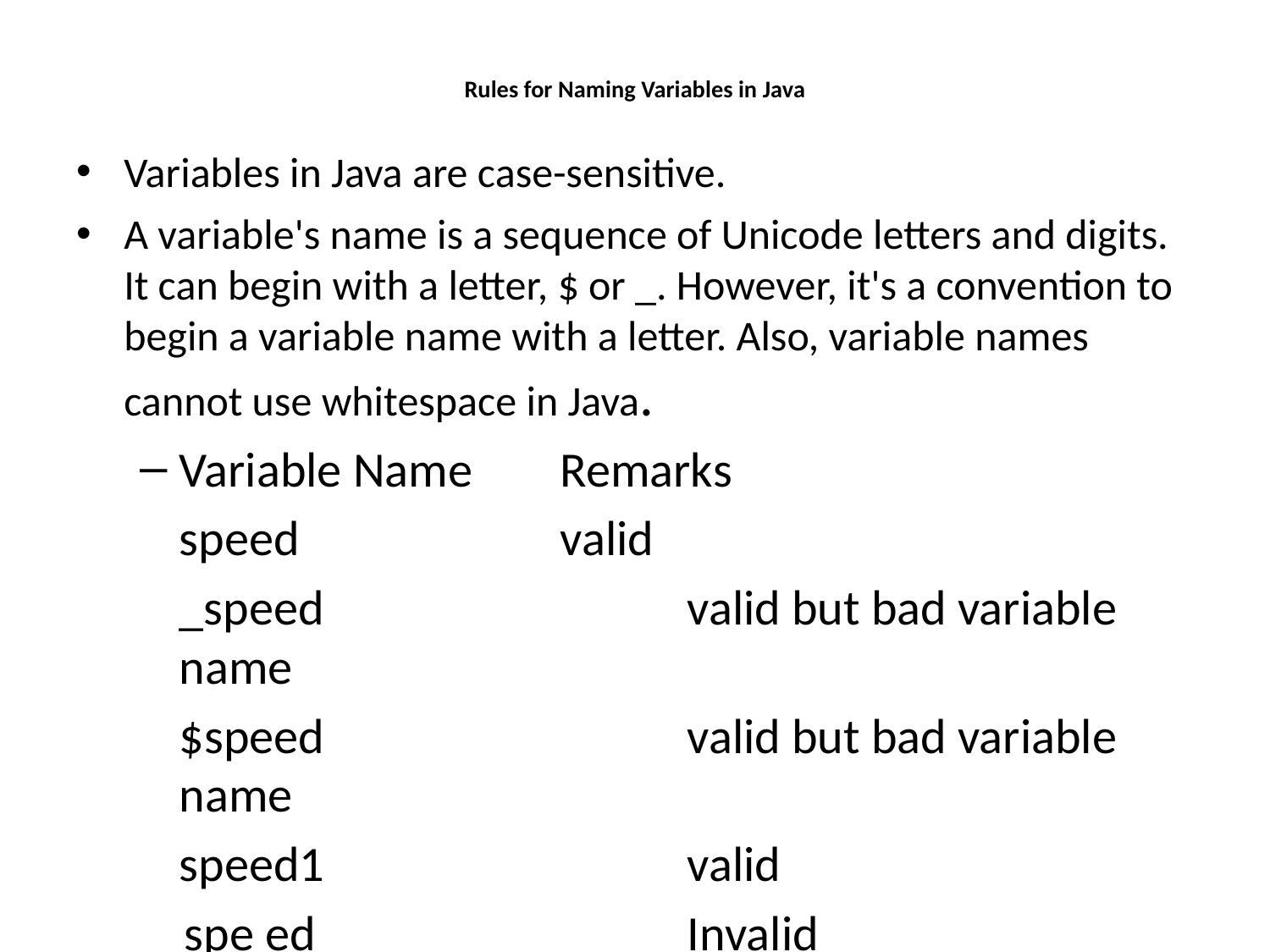

# Rules for Naming Variables in Java
Variables in Java are case-sensitive.
A variable's name is a sequence of Unicode letters and digits. It can begin with a letter, $ or _. However, it's a convention to begin a variable name with a letter. Also, variable names cannot use whitespace in Java.
Variable Name	Remarks
	speed			valid
	_speed			valid but bad variable name
	$speed			valid but bad variable name
	speed1			valid
    spe ed			Invalid